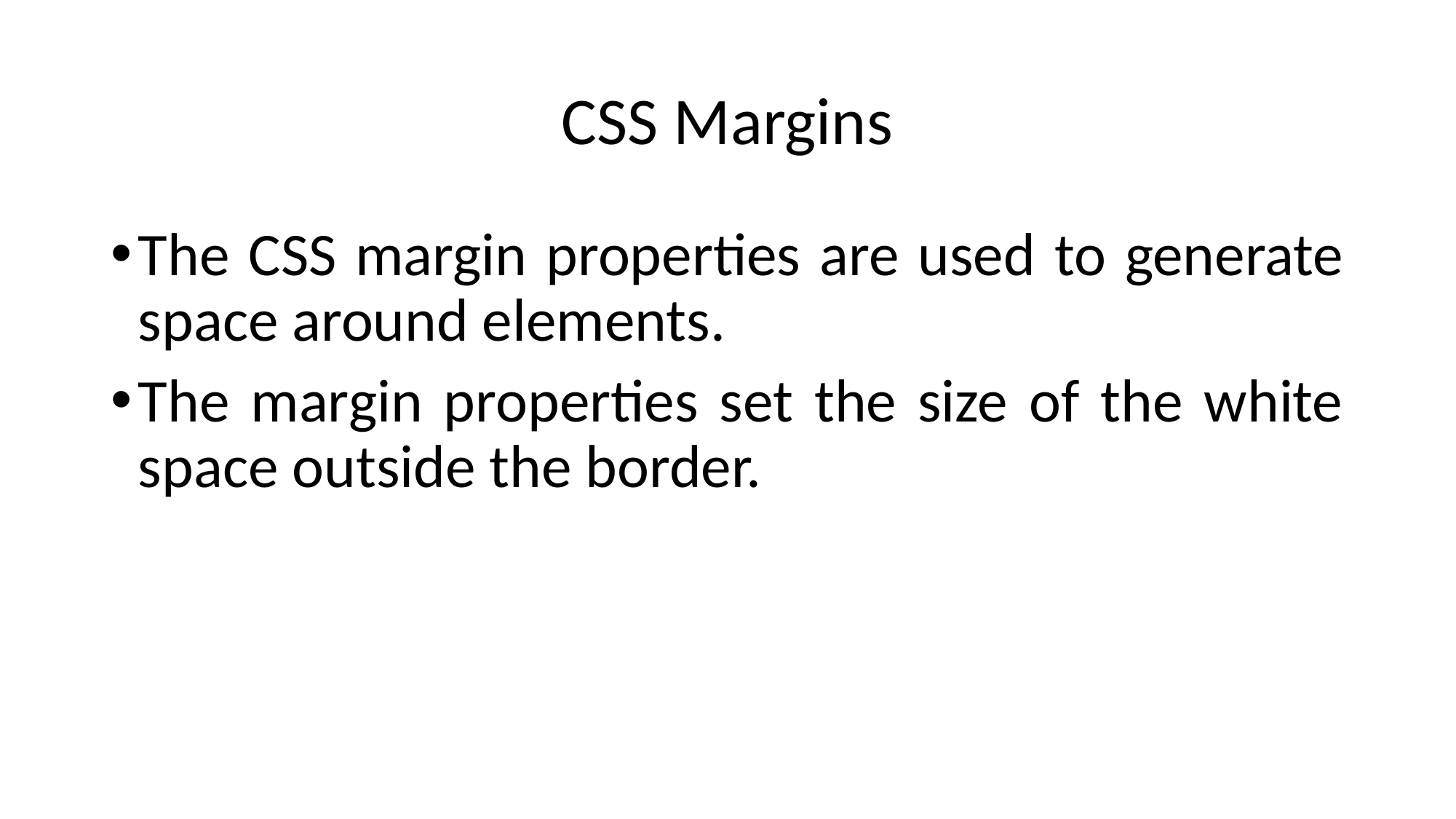

# CSS Margins
The CSS margin properties are used to generate space around elements.
The margin properties set the size of the white space outside the border.